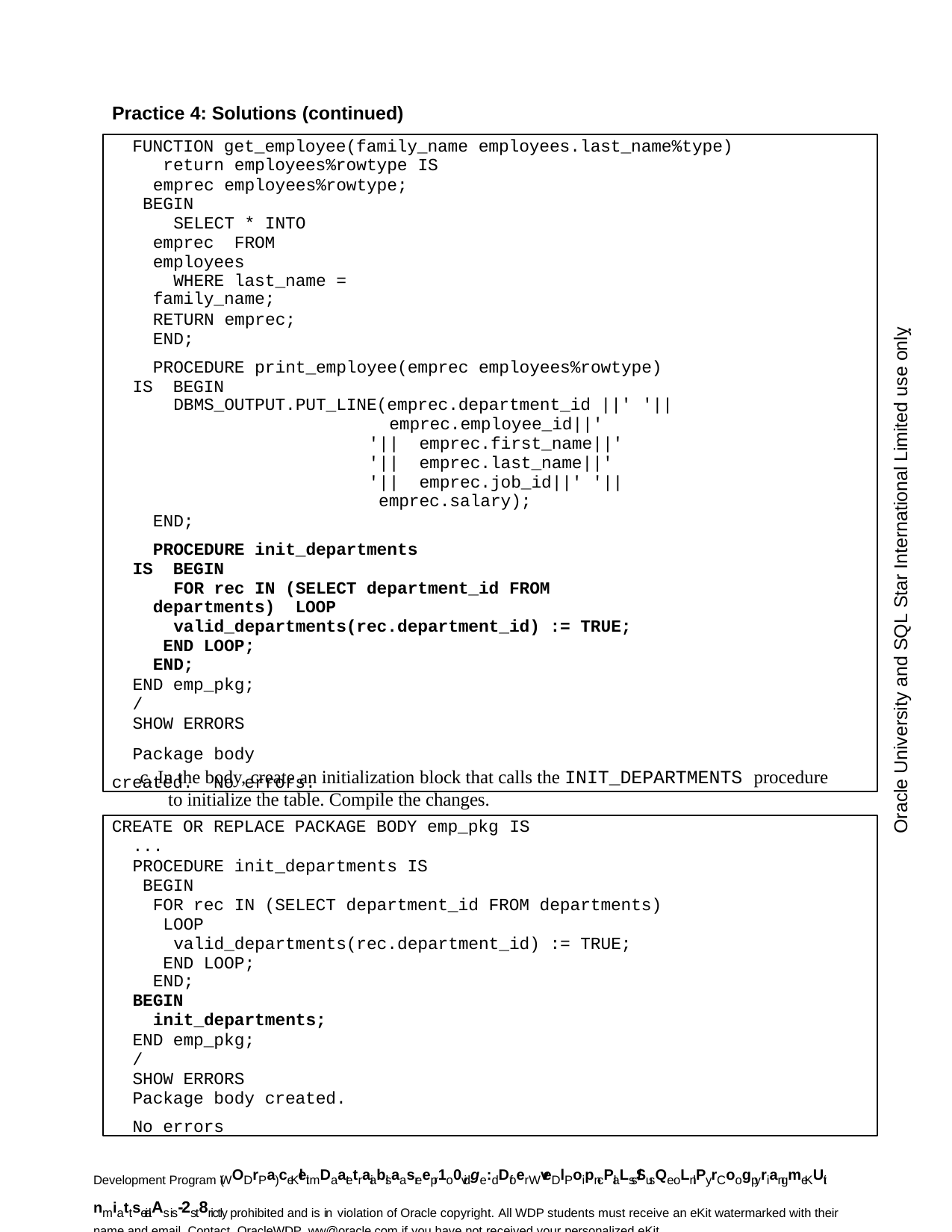

Practice 4: Solutions (continued)
FUNCTION get_employee(family_name employees.last_name%type)  return employees%rowtype IS
emprec employees%rowtype;  BEGIN
SELECT * INTO emprec  FROM employees
WHERE last_name = family_name;
RETURN emprec;
END;
PROCEDURE print_employee(emprec employees%rowtype) IS  BEGIN
DBMS_OUTPUT.PUT_LINE(emprec.department_id ||' '||
emprec.employee_id||' '||  emprec.first_name||' '||  emprec.last_name||' '||  emprec.job_id||' '||  emprec.salary);
END;
PROCEDURE init_departments IS  BEGIN
FOR rec IN (SELECT department_id FROM departments)  LOOP
valid_departments(rec.department_id) := TRUE;  END LOOP;
END;
END emp_pkg;
/
SHOW ERRORS
Package body created.  No errors.
Oracle University and SQL Star International Limited use onlyฺ
c. In the body, create an initialization block that calls the INIT_DEPARTMENTS procedure  to initialize the table. Compile the changes.
CREATE OR REPLACE PACKAGE BODY emp_pkg IS
...
PROCEDURE init_departments IS  BEGIN
FOR rec IN (SELECT department_id FROM departments)  LOOP
valid_departments(rec.department_id) := TRUE;  END LOOP;
END;
BEGIN
init_departments;
END emp_pkg;
/
SHOW ERRORS
Package body created.
No errors
Development Program (WODrPa) ceKleit mDaatetraiablsaasreepr1o0vidge:dDfoer WveDlPoipn-cPlaLss/SusQe oLnlPy.rCoogpyriangmeKUit nmiattserialAs is-2st8rictly prohibited and is in  violation of Oracle copyright. All WDP students must receive an eKit watermarked with their name and email. Contact  OracleWDP_ww@oracle.com if you have not received your personalized eKit.